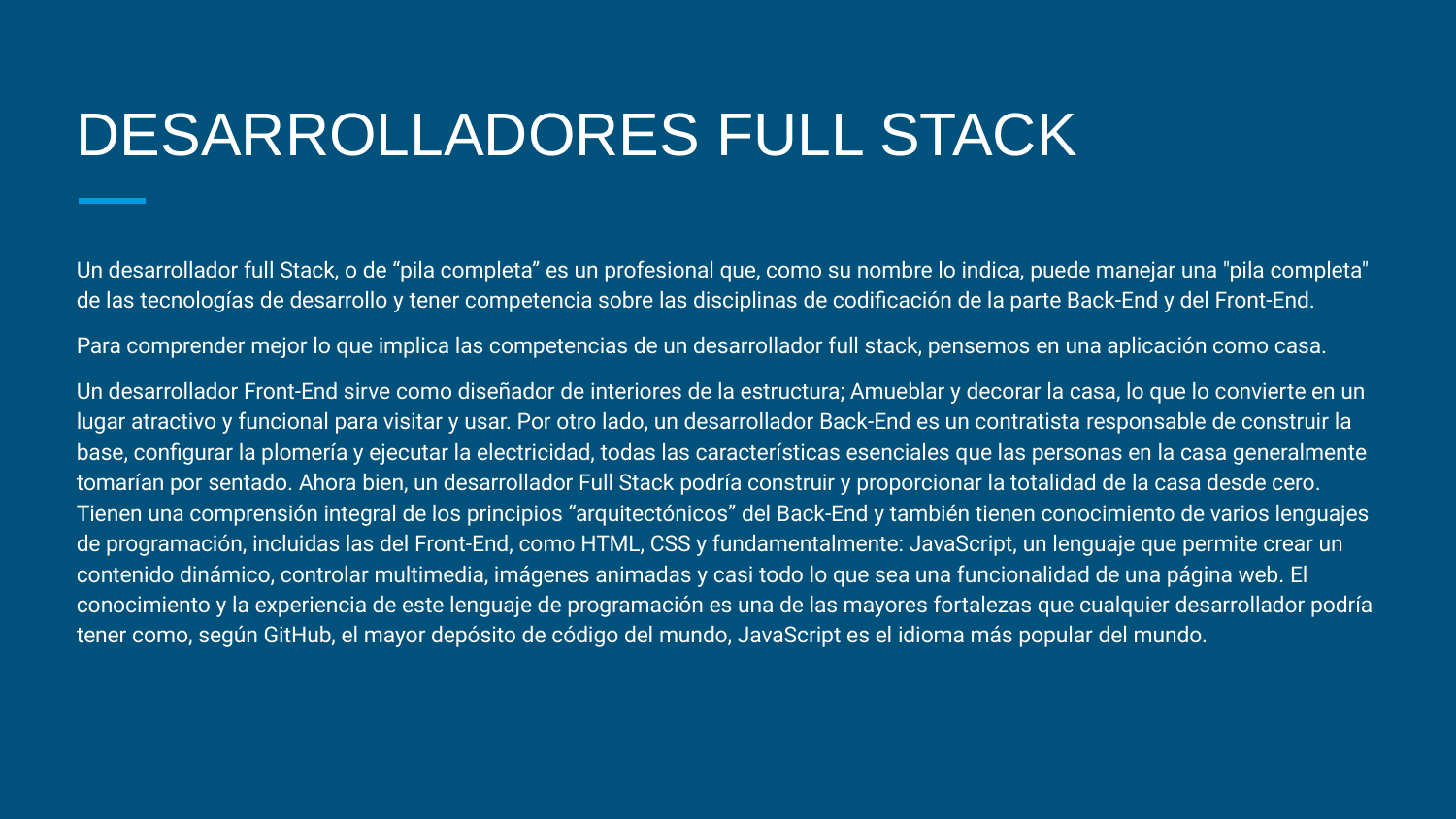

# DESARROLLADORES FULL STACK
Un desarrollador full Stack, o de “pila completa” es un profesional que, como su nombre lo indica, puede manejar una "pila completa" de las tecnologías de desarrollo y tener competencia sobre las disciplinas de codificación de la parte Back-End y del Front-End.
Para comprender mejor lo que implica las competencias de un desarrollador full stack, pensemos en una aplicación como casa.
Un desarrollador Front-End sirve como diseñador de interiores de la estructura; Amueblar y decorar la casa, lo que lo convierte en un lugar atractivo y funcional para visitar y usar. Por otro lado, un desarrollador Back-End es un contratista responsable de construir la base, configurar la plomería y ejecutar la electricidad, todas las características esenciales que las personas en la casa generalmente tomarían por sentado. Ahora bien, un desarrollador Full Stack podría construir y proporcionar la totalidad de la casa desde cero. Tienen una comprensión integral de los principios “arquitectónicos” del Back-End y también tienen conocimiento de varios lenguajes de programación, incluidas las del Front-End, como HTML, CSS y fundamentalmente: JavaScript, un lenguaje que permite crear un contenido dinámico, controlar multimedia, imágenes animadas y casi todo lo que sea una funcionalidad de una página web. El conocimiento y la experiencia de este lenguaje de programación es una de las mayores fortalezas que cualquier desarrollador podría tener como, según GitHub, el mayor depósito de código del mundo, JavaScript es el idioma más popular del mundo.